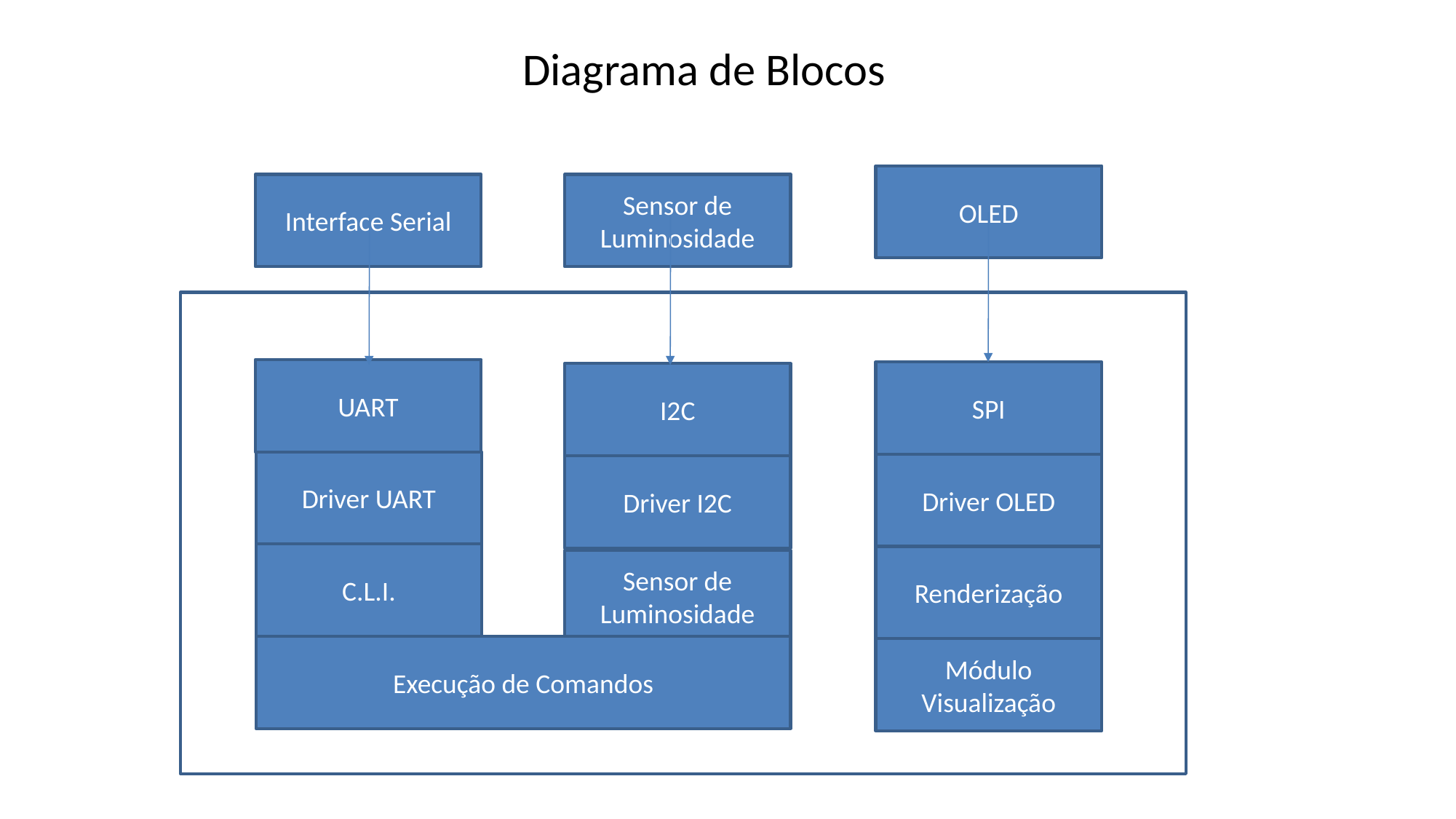

Diagrama de Blocos
OLED
Interface Serial
Sensor de Luminosidade

UART
SPI
I2C
Driver UART
Driver OLED
Driver I2C
C.L.I.
Renderização
Sensor de Luminosidade
Execução de Comandos
Módulo Visualização